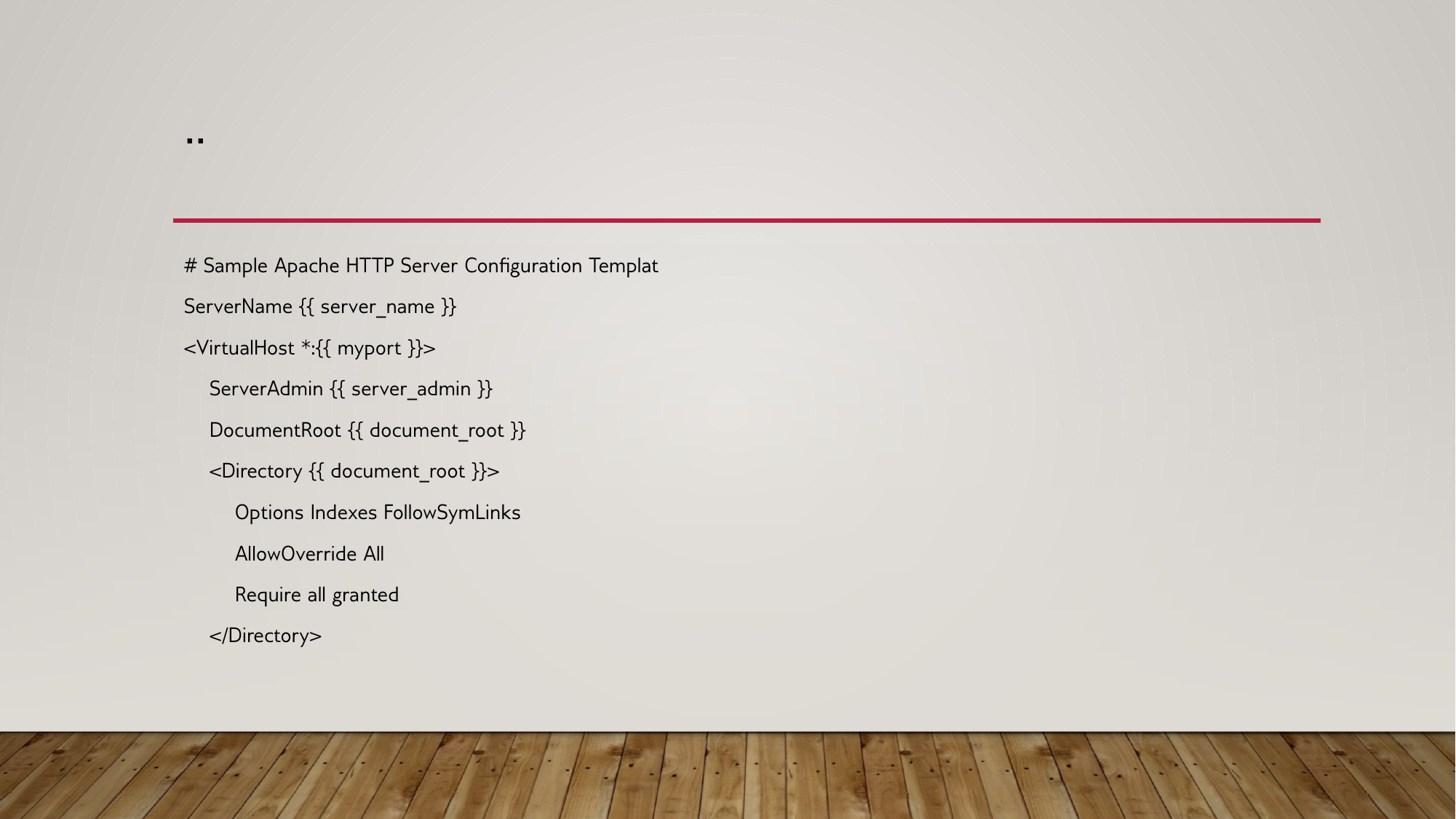

# ..
# Sample Apache HTTP Server Configuration Templat
ServerName {{ server_name }}
<VirtualHost *:{{ myport }}>
    ServerAdmin {{ server_admin }}
    DocumentRoot {{ document_root }}
    <Directory {{ document_root }}>
        Options Indexes FollowSymLinks
        AllowOverride All
        Require all granted
    </Directory>